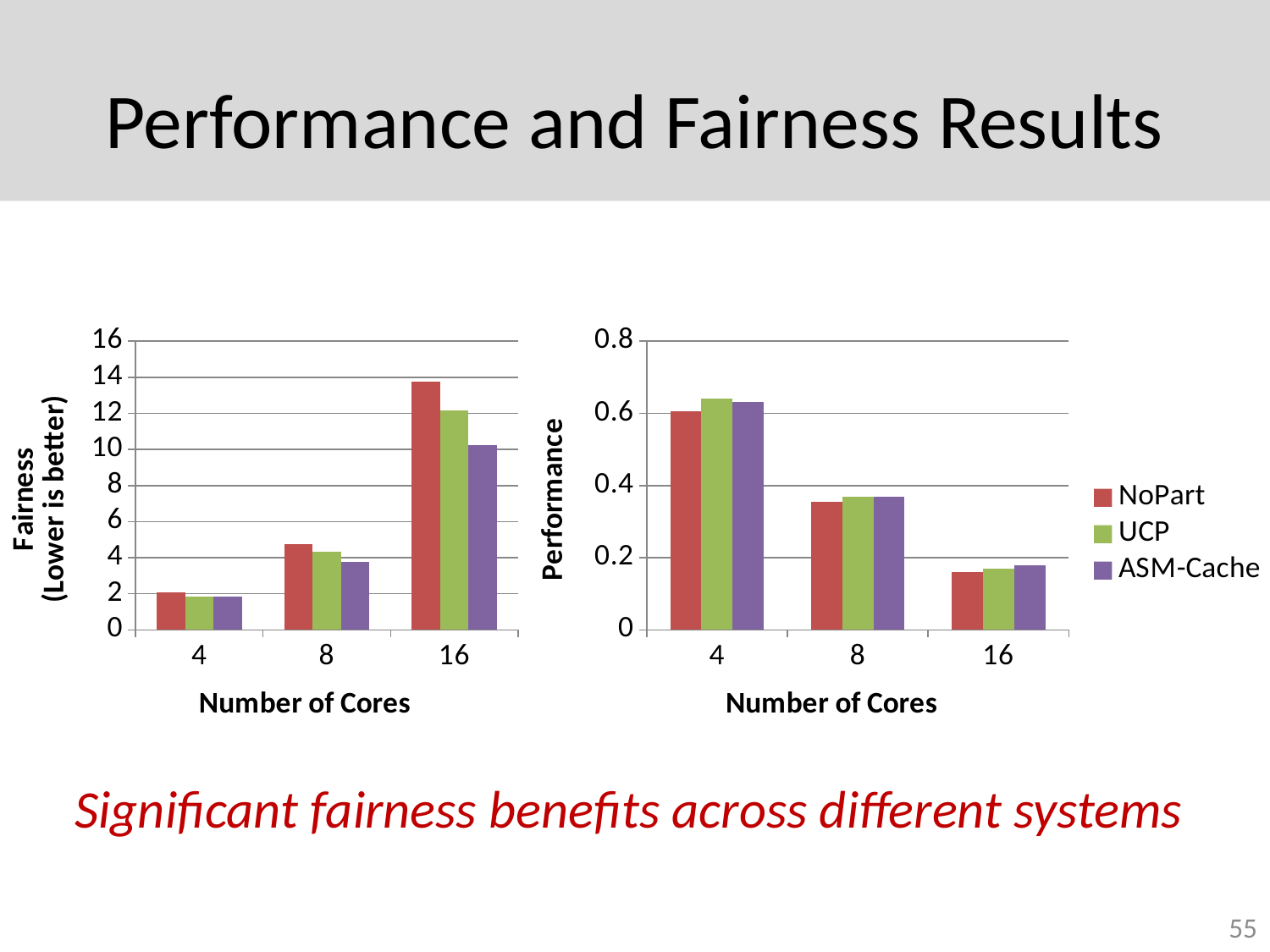

# Performance and Fairness Results

### Chart

| Category | NoPart | UCP | ASM-Cache |
|---|---|---|---|
| 4.0 | 2.09559703276222 | 1.847857981849843 | 1.83463039914602 |
| 8.0 | 4.768448000704643 | 4.3220642832338 | 3.786715047295121 |
| 16.0 | 13.7535611055794 | 12.1484665253576 | 10.21821542088276 |

### Chart

| Category | NoPart | UCP | ASM-Cache |
|---|---|---|---|
| 4.0 | 0.605392397035036 | 0.641091959329951 | 0.63243641867598 |
| 8.0 | 0.355152790193634 | 0.368316167516493 | 0.369926680818345 |
| 16.0 | 0.160485247222272 | 0.17 | 0.18 |
Significant fairness benefits across different systems
55